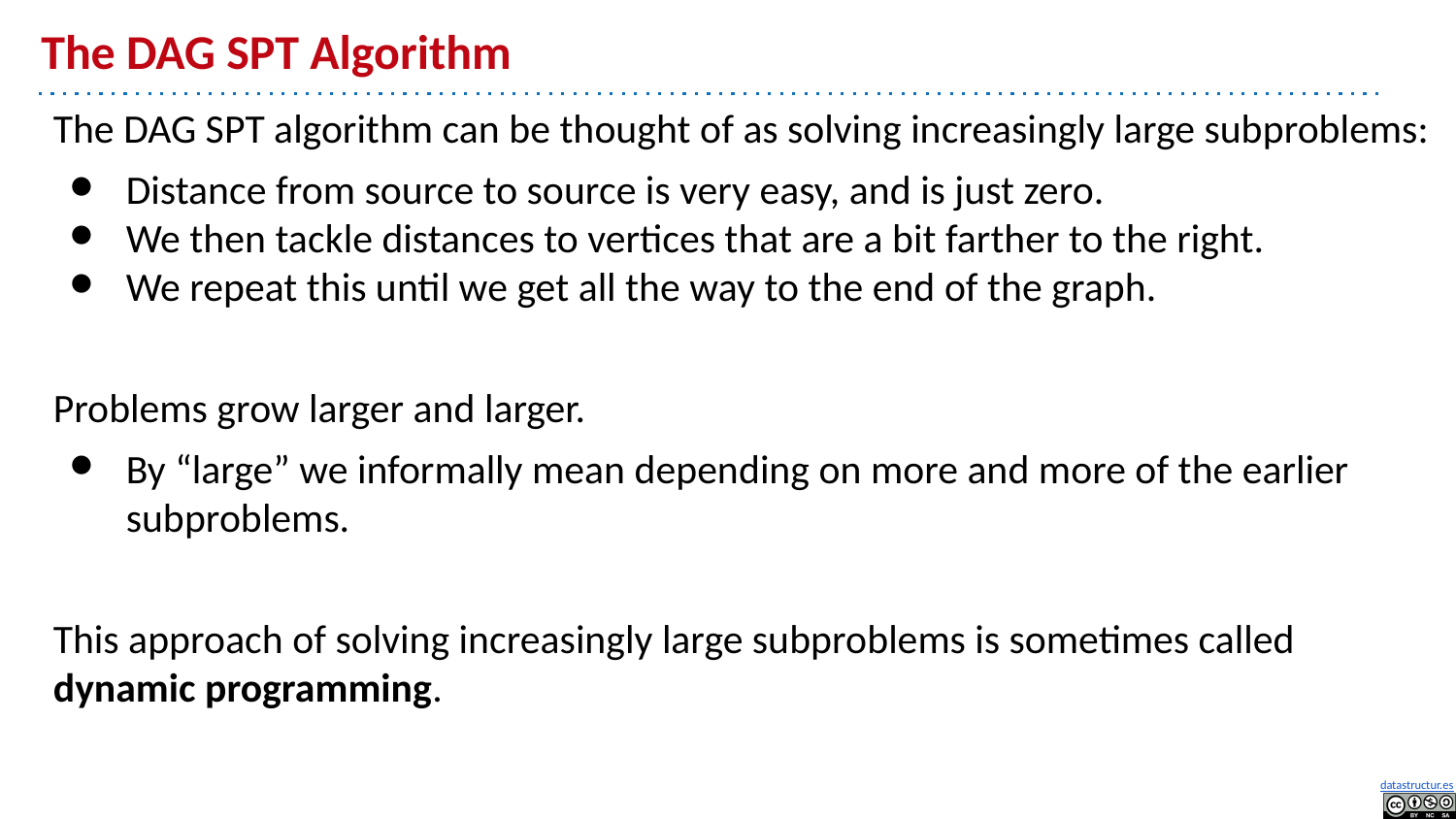

# The DAG SPT Algorithm
The DAG SPT algorithm can be thought of as solving increasingly large subproblems:
Distance from source to source is very easy, and is just zero.
We then tackle distances to vertices that are a bit farther to the right.
We repeat this until we get all the way to the end of the graph.

Problems grow larger and larger.
By “large” we informally mean depending on more and more of the earlier subproblems.

This approach of solving increasingly large subproblems is sometimes called dynamic programming.